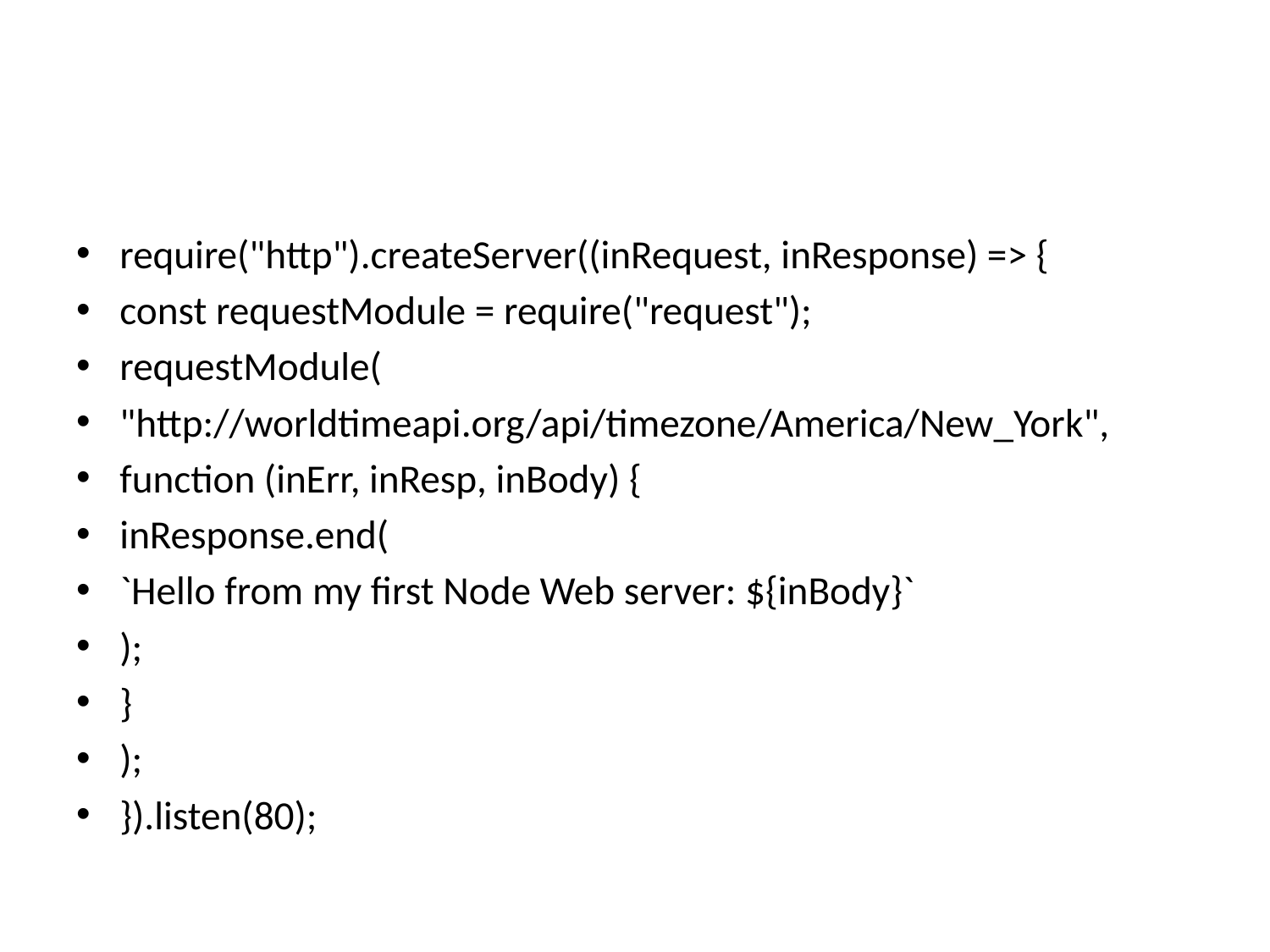

#
require("http").createServer((inRequest, inResponse) => {
const requestModule = require("request");
requestModule(
"http://worldtimeapi.org/api/timezone/America/New_York",
function (inErr, inResp, inBody) {
inResponse.end(
`Hello from my first Node Web server: ${inBody}`
);
}
);
}).listen(80);